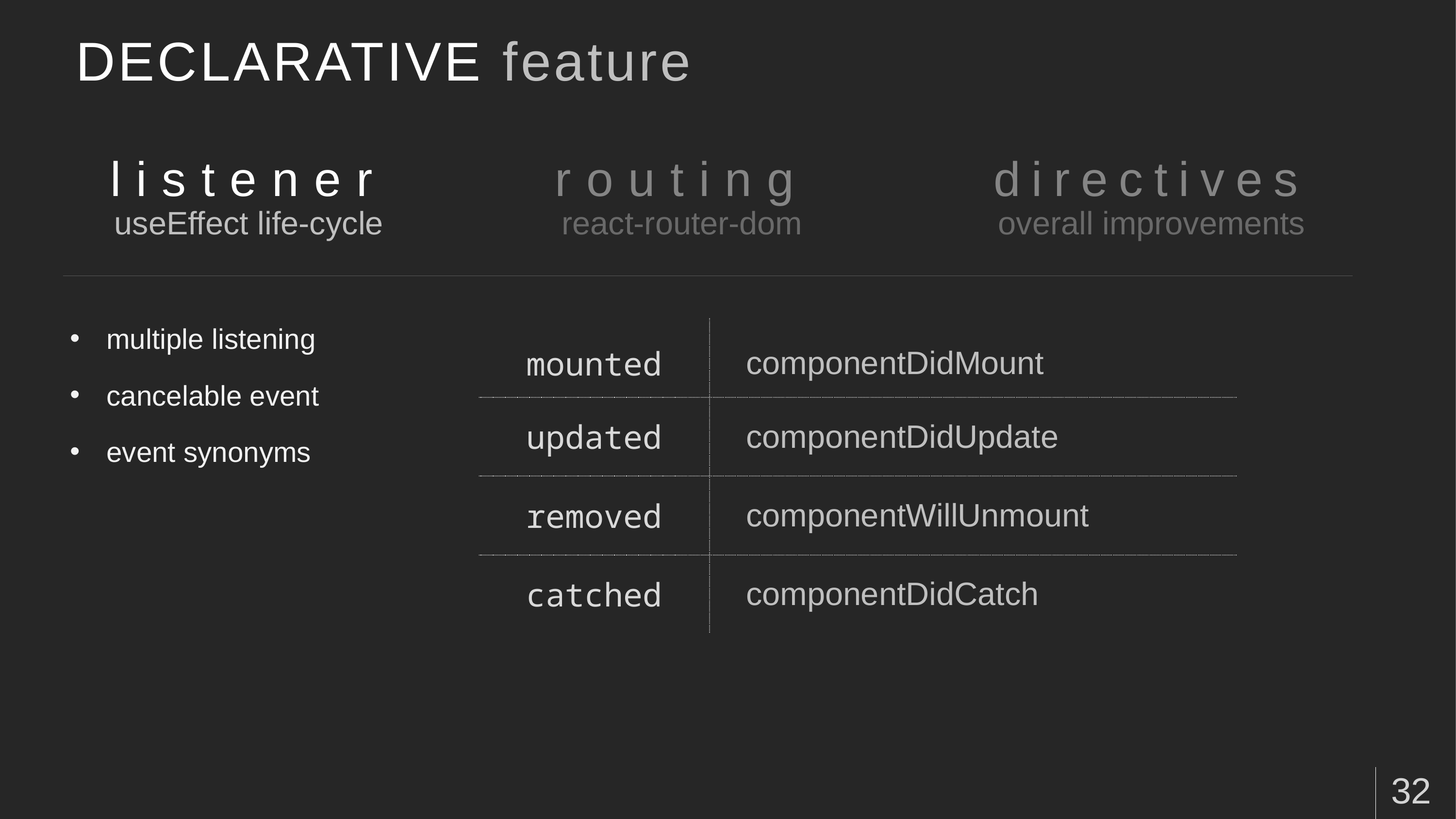

# DECLARATIVE feature

listener
useEffect life-cycle

routing
react-router-dom

directives
overall improvements

multiple listening
cancelable event
event synonyms
| mounted | componentDidMount |
| --- | --- |
| updated | componentDidUpdate |
| removed | componentWillUnmount |
| catched | componentDidCatch |
32